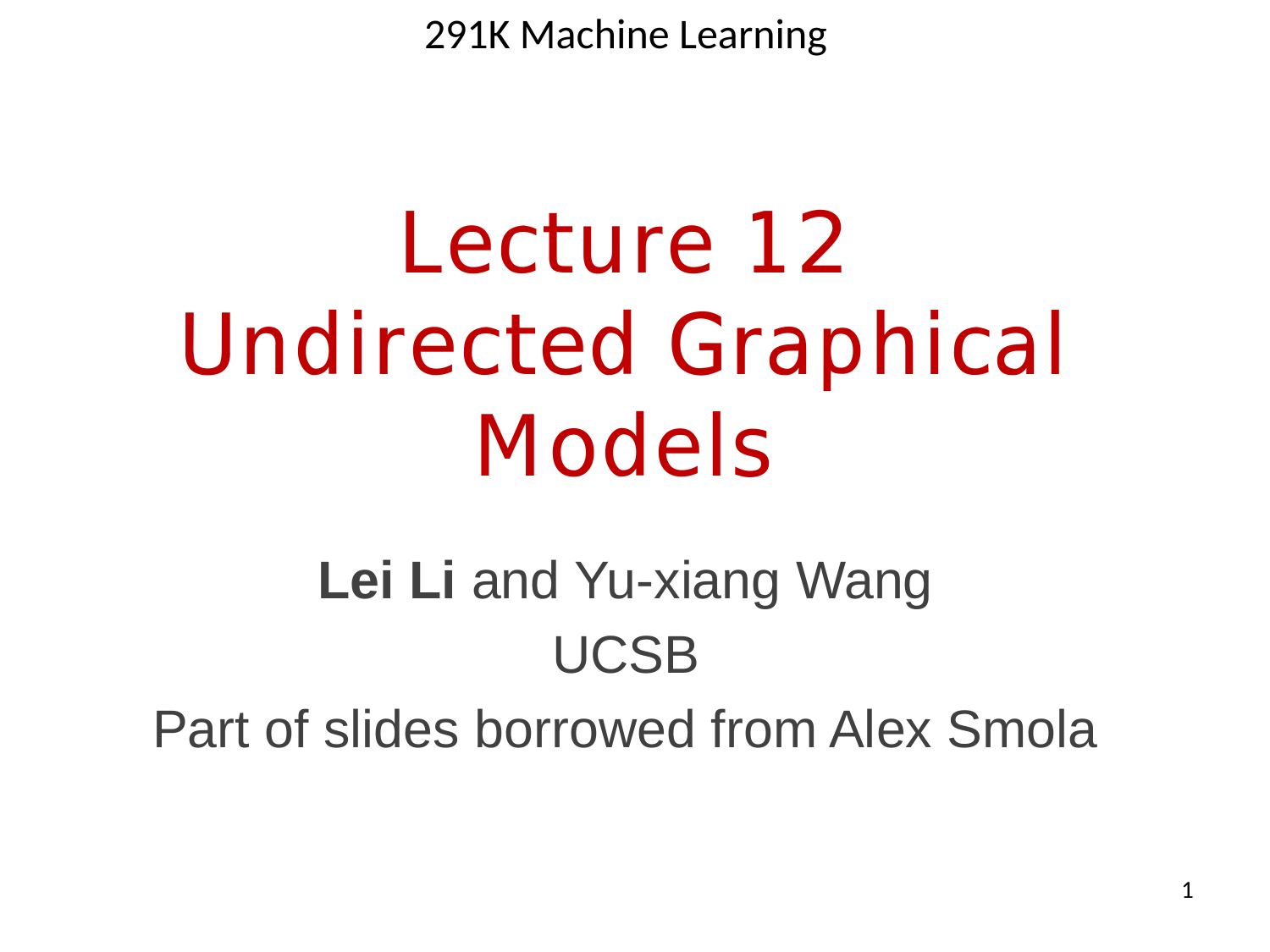

291K Machine Learning
# Lecture 12 Undirected Graphical Models
Lei Li and Yu-xiang Wang
UCSB
Part of slides borrowed from Alex Smola
1